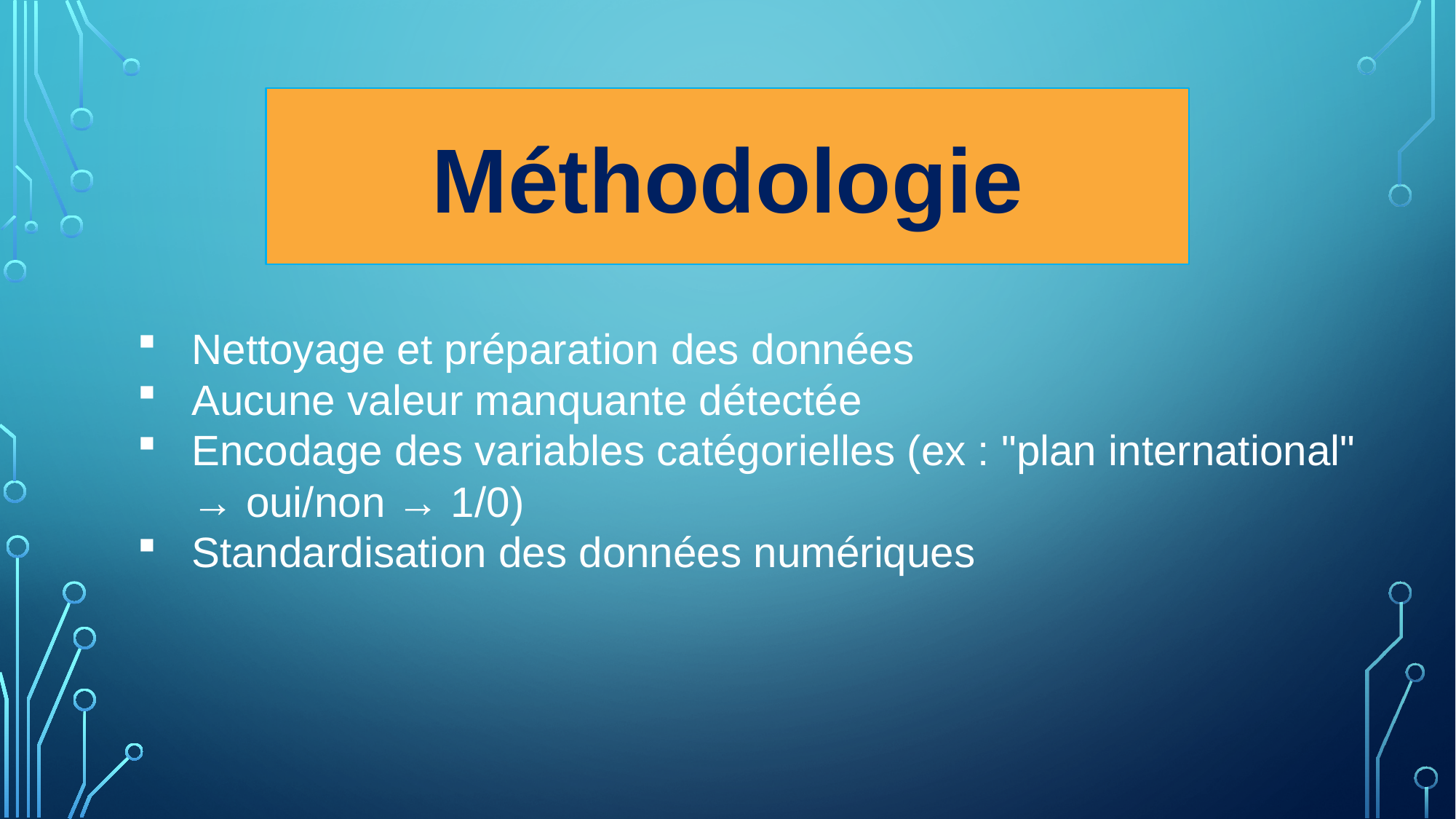

Méthodologie

Nettoyage et préparation des données
Aucune valeur manquante détectée
Encodage des variables catégorielles (ex : "plan international" → oui/non → 1/0)
Standardisation des données numériques